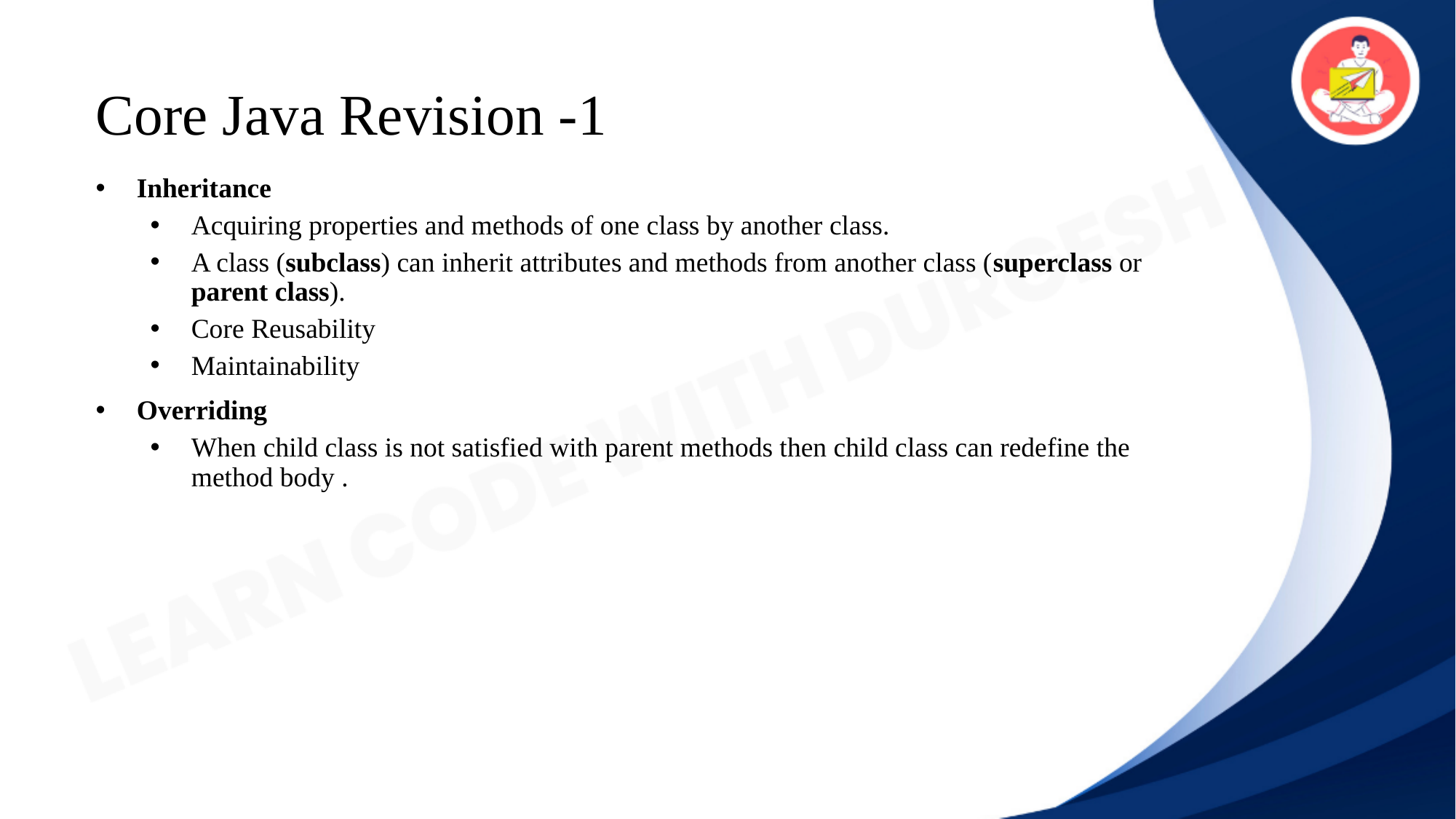

# Core Java Revision -1
Inheritance
Acquiring properties and methods of one class by another class.
A class (subclass) can inherit attributes and methods from another class (superclass or parent class).
Core Reusability
Maintainability
Overriding
When child class is not satisfied with parent methods then child class can redefine the method body .